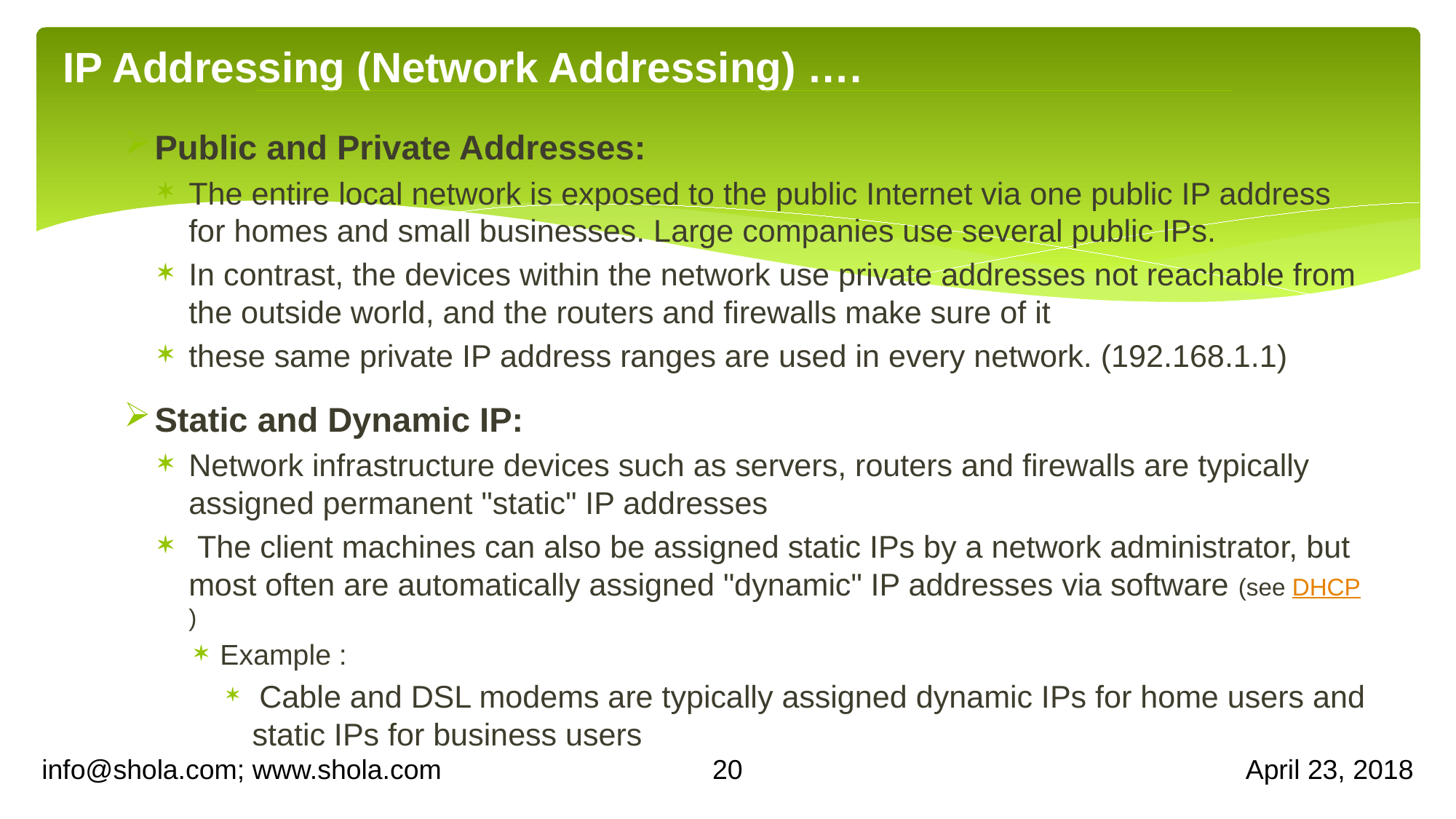

# IP Addressing (Network Addressing) ….
Public and Private Addresses:
The entire local network is exposed to the public Internet via one public IP address for homes and small businesses. Large companies use several public IPs.
In contrast, the devices within the network use private addresses not reachable from the outside world, and the routers and firewalls make sure of it
these same private IP address ranges are used in every network. (192.168.1.1)

Static and Dynamic IP:
Network infrastructure devices such as servers, routers and firewalls are typically assigned permanent "static" IP addresses
 The client machines can also be assigned static IPs by a network administrator, but most often are automatically assigned "dynamic" IP addresses via software (see DHCP)
Example :
 Cable and DSL modems are typically assigned dynamic IPs for home users and static IPs for business users

20
info@shola.com; www.shola.com
April 23, 2018